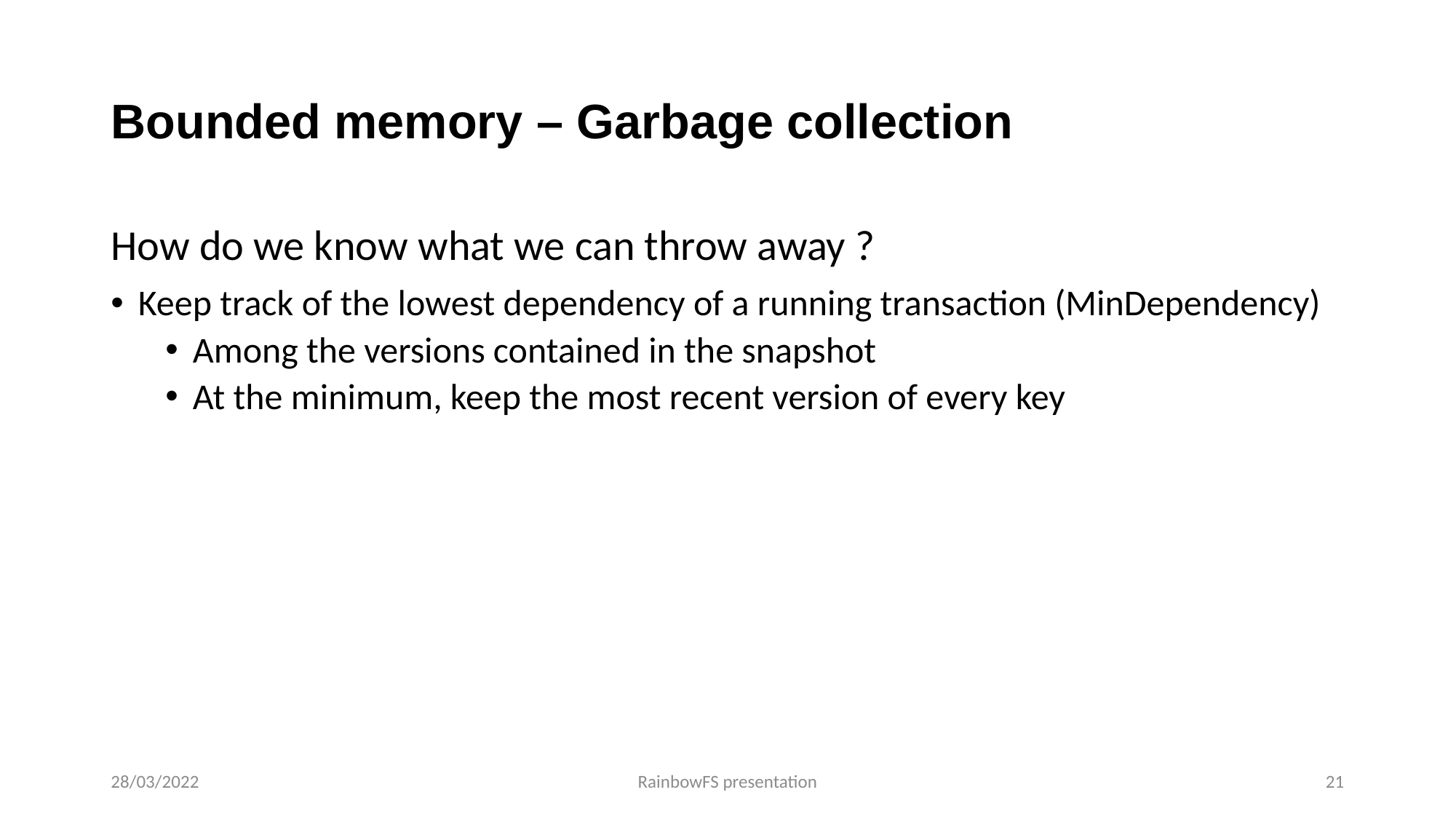

# Bounded memory – Garbage collection
How do we know what we can throw away ?
Keep track of the lowest dependency of a running transaction (MinDependency)
Among the versions contained in the snapshot
At the minimum, keep the most recent version of every key

28/03/2022
RainbowFS presentation
21